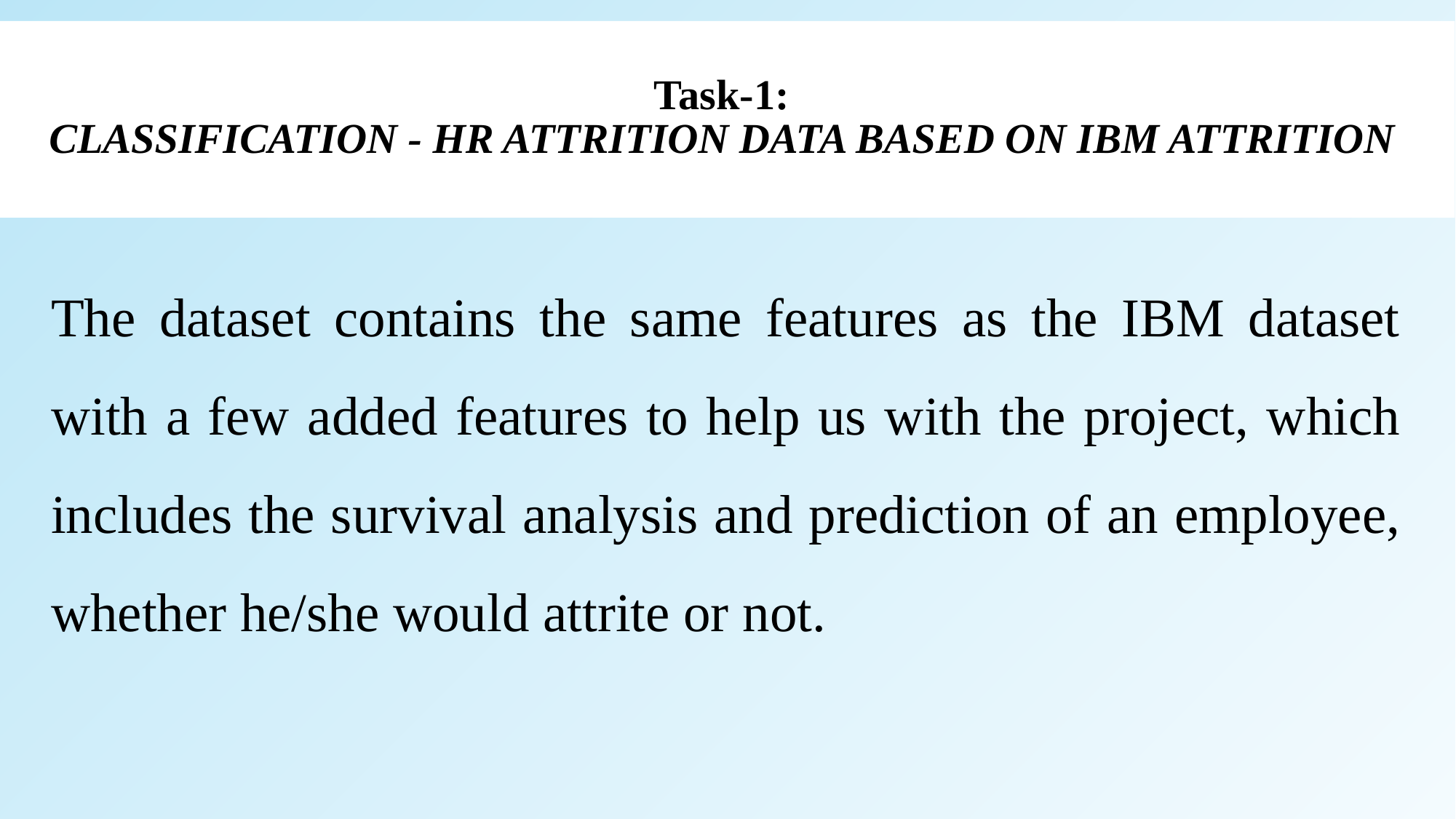

# Task-1: CLASSIFICATION - HR ATTRITION DATA BASED ON IBM ATTRITION
The dataset contains the same features as the IBM dataset with a few added features to help us with the project, which includes the survival analysis and prediction of an employee, whether he/she would attrite or not.